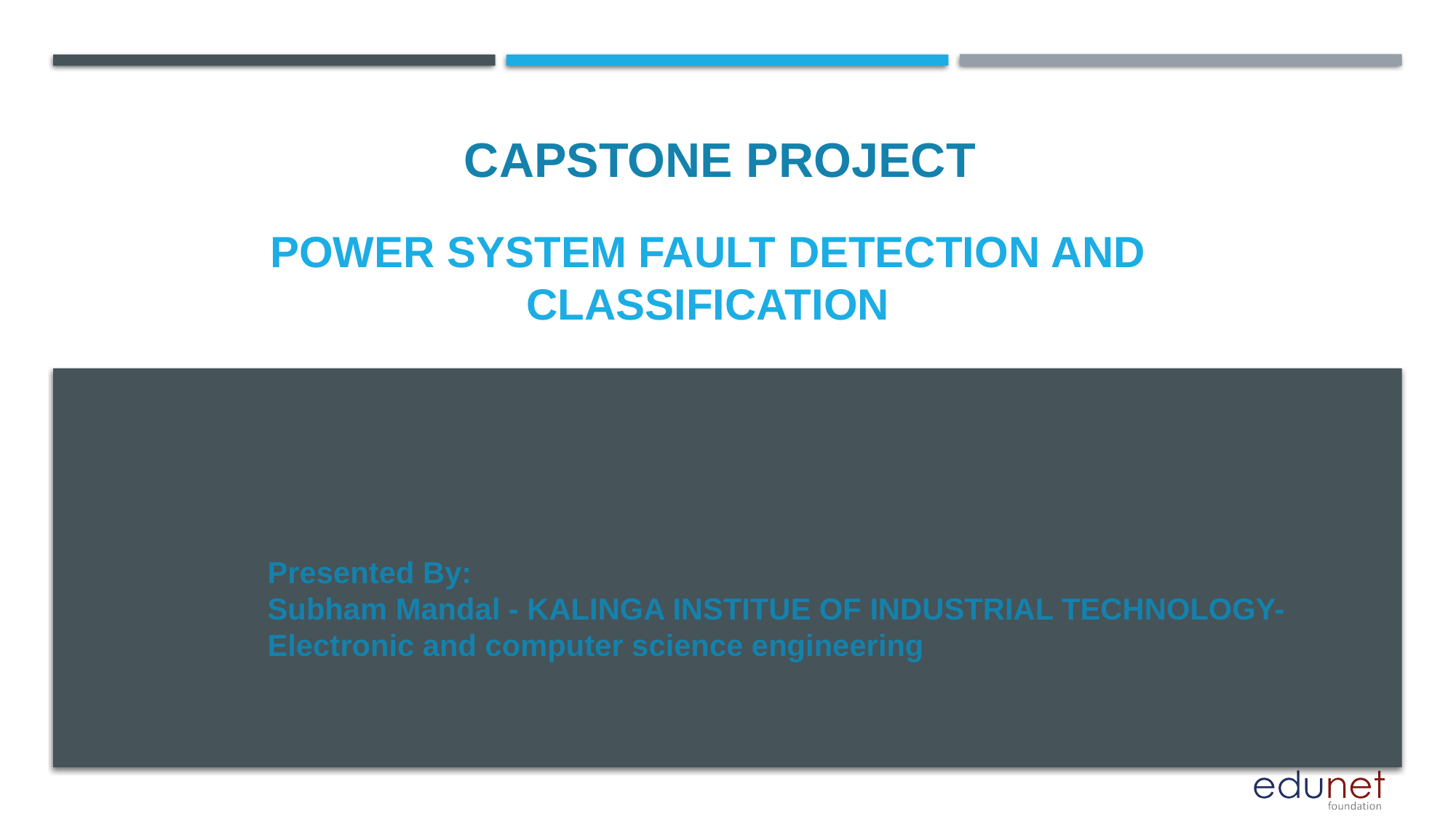

CAPSTONE PROJECT
# Power System Fault Detection and Classification
Presented By:
Subham Mandal - KALINGA INSTITUE OF INDUSTRIAL TECHNOLOGY-Electronic and computer science engineering